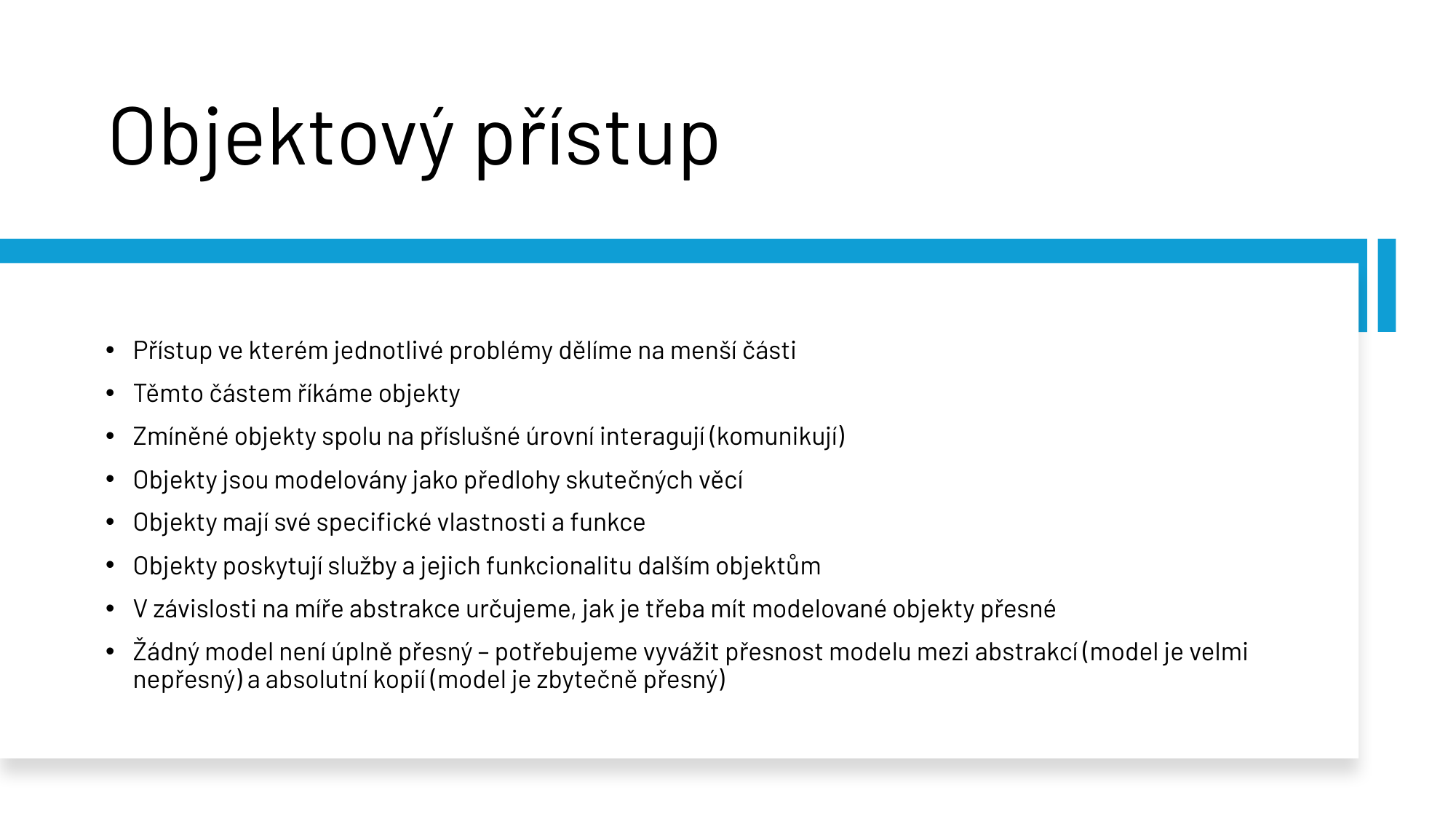

# Objektový přístup

Přístup ve kterém jednotlivé problémy dělíme na menší části
Těmto částem říkáme objekty
Zmíněné objekty spolu na příslušné úrovní interagují (komunikují)
Objekty jsou modelovány jako předlohy skutečných věcí
Objekty mají své specifické vlastnosti a funkce
Objekty poskytují služby a jejich funkcionalitu dalším objektům
V závislosti na míře abstrakce určujeme, jak je třeba mít modelované objekty přesné
Žádný model není úplně přesný – potřebujeme vyvážit přesnost modelu mezi abstrakcí (model je velmi nepřesný) a absolutní kopií (model je zbytečně přesný)